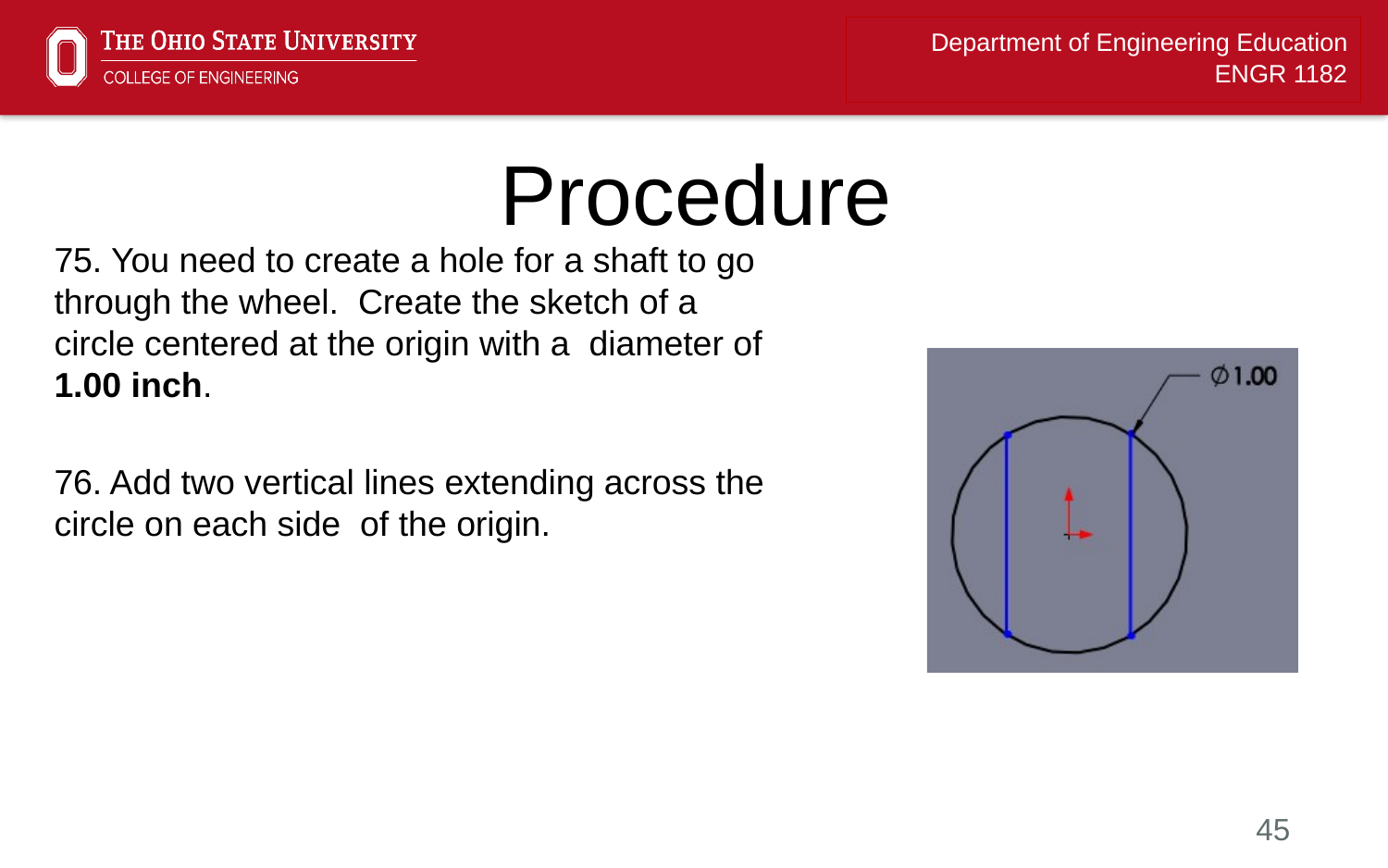

# Procedure
75. You need to create a hole for a shaft to go through the wheel.  Create the sketch of a circle centered at the origin with a  diameter of 1.00 inch.

76. Add two vertical lines extending across the circle on each side  of the origin.